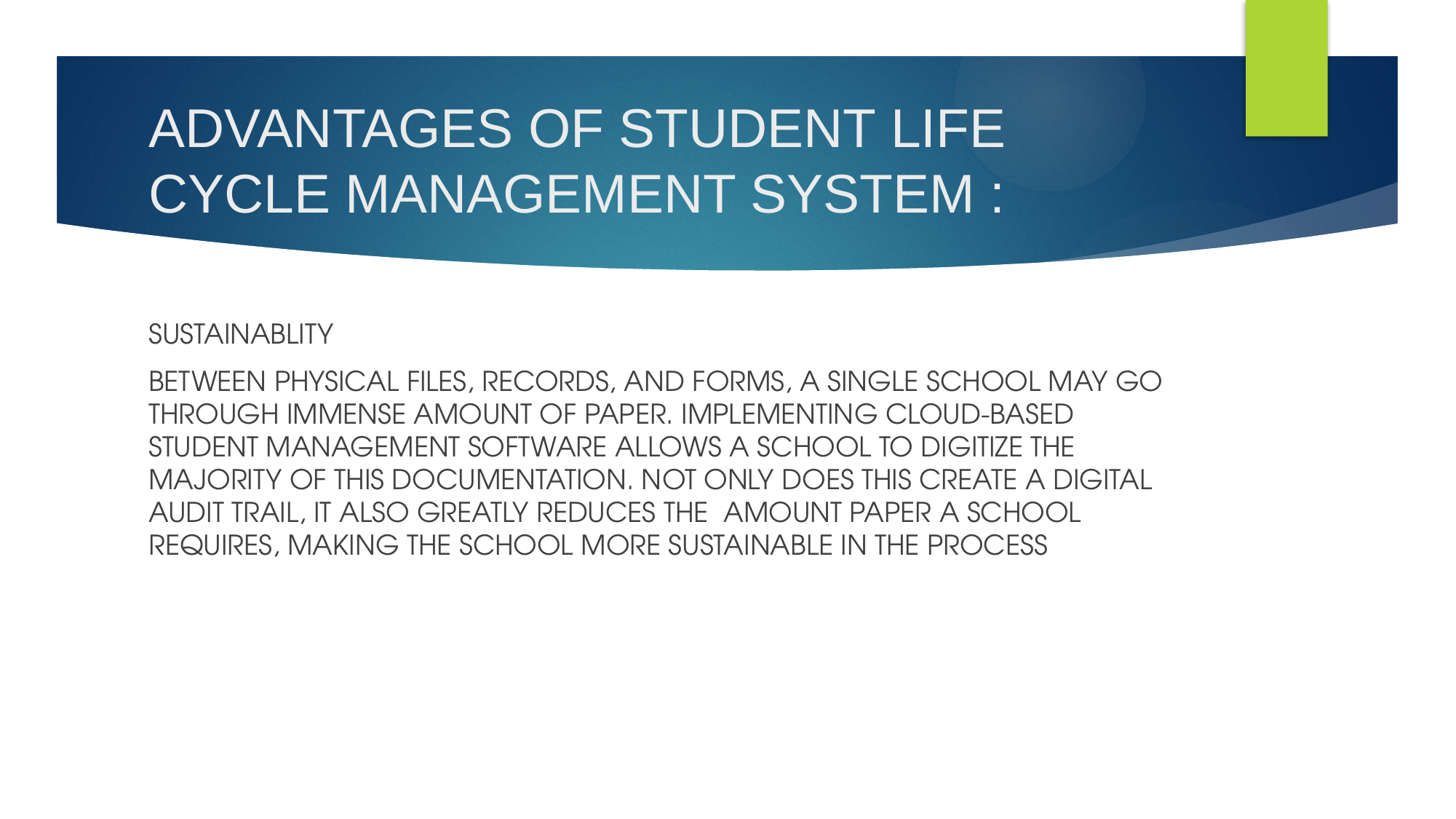

# ADVANTAGES OF STUDENT LIFE CYCLE MANAGEMENT SYSTEM :
SUSTAINABLITY
BETWEEN PHYSICAL FILES, RECORDS, AND FORMS, A SINGLE SCHOOL MAY GO THROUGH IMMENSE AMOUNT OF PAPER. IMPLEMENTING CLOUD-BASED STUDENT MANAGEMENT SOFTWARE ALLOWS A SCHOOL TO DIGITIZE THE MAJORITY OF THIS DOCUMENTATION. NOT ONLY DOES THIS CREATE A DIGITAL AUDIT TRAIL, IT ALSO GREATLY REDUCES THE  AMOUNT PAPER A SCHOOL REQUIRES, MAKING THE SCHOOL MORE SUSTAINABLE IN THE PROCESS